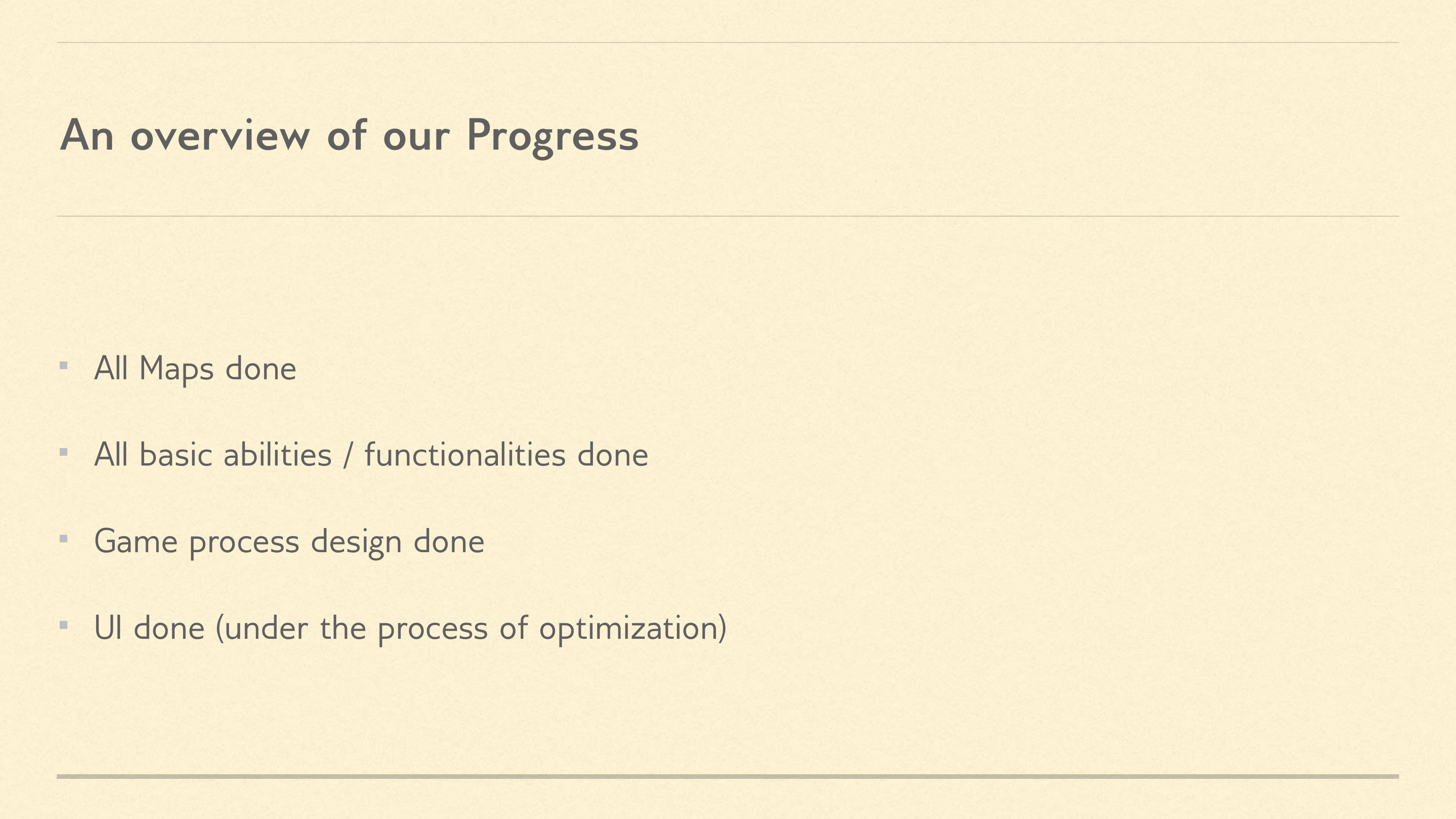

An overview of our Progress
All Maps done
All basic abilities / functionalities done
Game process design done
UI done (under the process of optimization)